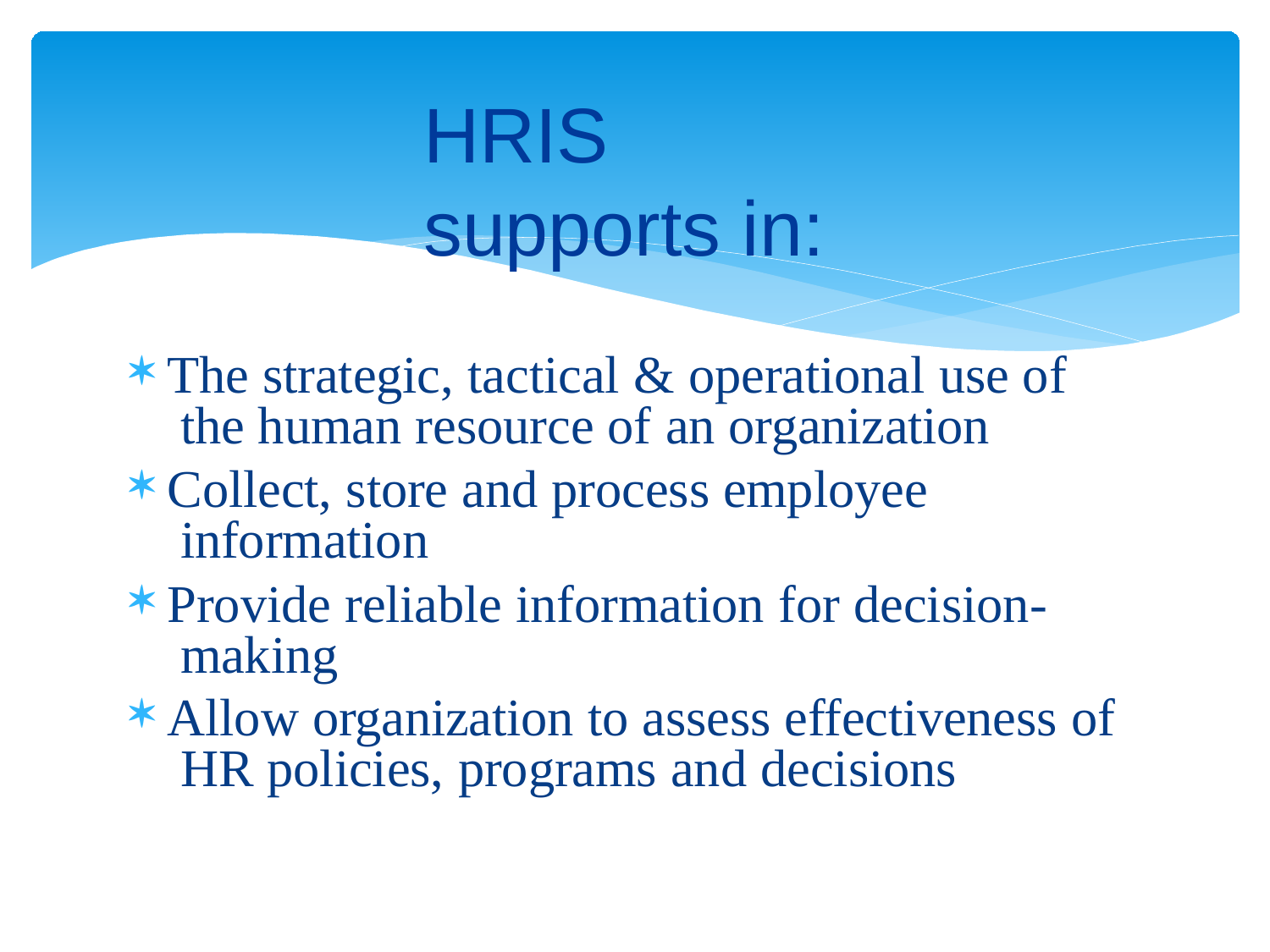

# HRIS supports in:
The strategic, tactical & operational use of  the human resource of an organization
Collect, store and process employee  information
Provide reliable information for decision-  making
Allow organization to assess effectiveness of  HR policies, programs and decisions